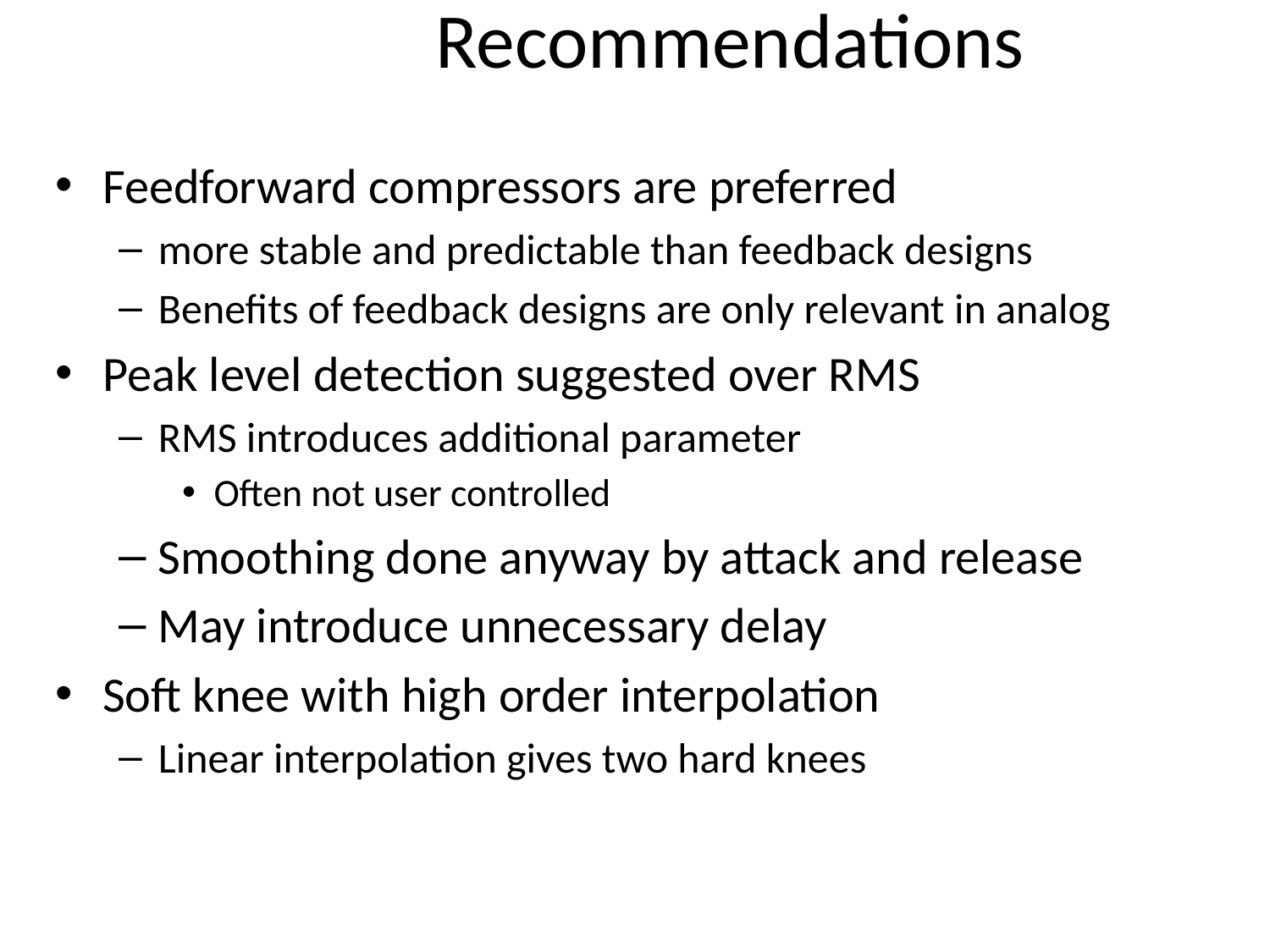

Recommendations
Feedforward compressors are preferred
more stable and predictable than feedback designs
Benefits of feedback designs are only relevant in analog
Peak level detection suggested over RMS
RMS introduces additional parameter
Often not user controlled
Smoothing done anyway by attack and release
May introduce unnecessary delay
Soft knee with high order interpolation
Linear interpolation gives two hard knees